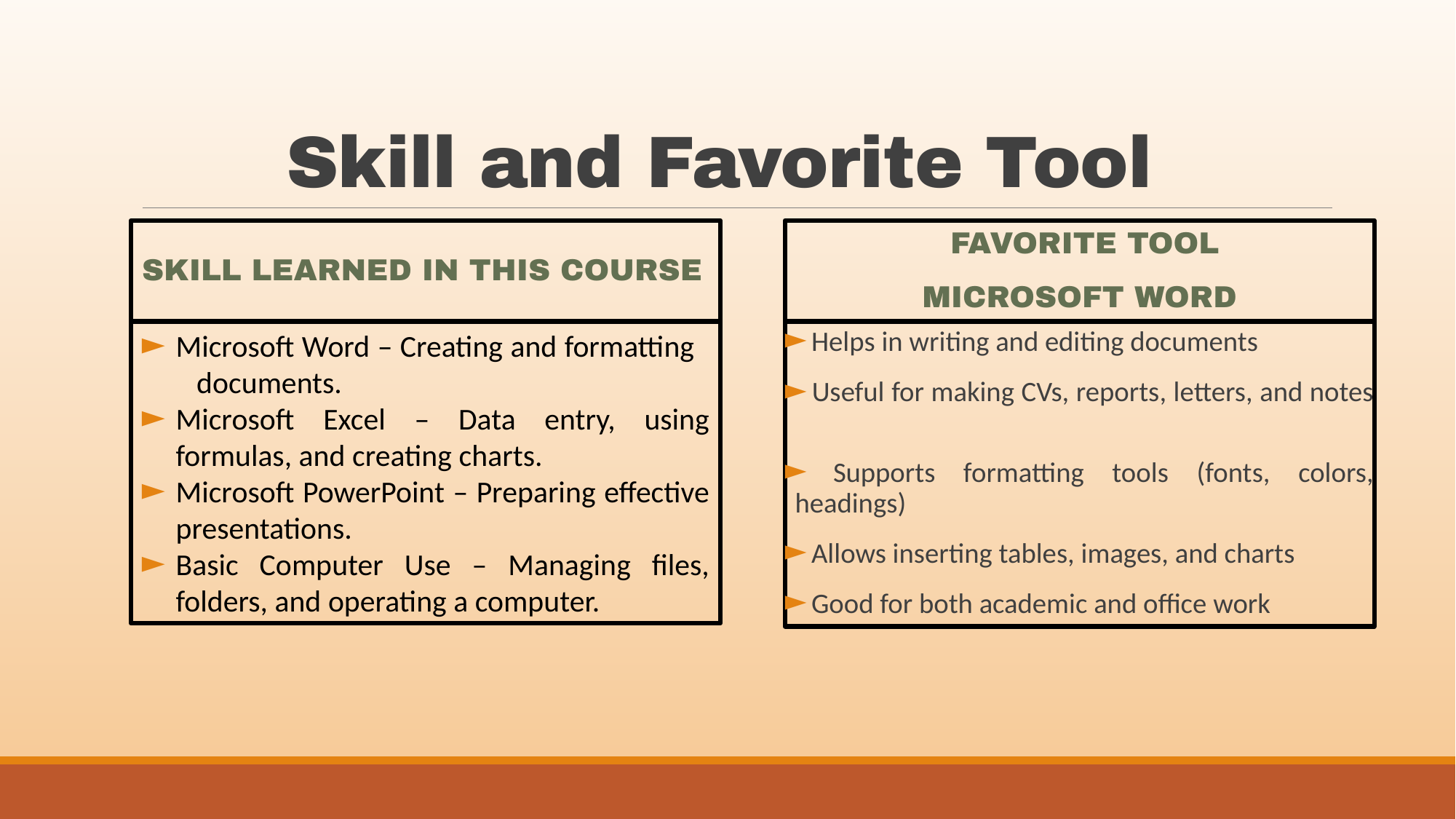

# Skill and Favorite Tool
 Favorite Tool
MICROSOFT WORD
Skill learned in this course
Microsoft Word – Creating and formatting      documents.
Microsoft Excel – Data entry, using formulas, and creating charts.
Microsoft PowerPoint – Preparing effective presentations.
Basic Computer Use – Managing files, folders, and operating a computer.
 Helps in writing and editing documents
 Useful for making CVs, reports, letters, and notes
 Supports formatting tools (fonts, colors, headings)
 Allows inserting tables, images, and charts
 Good for both academic and office work